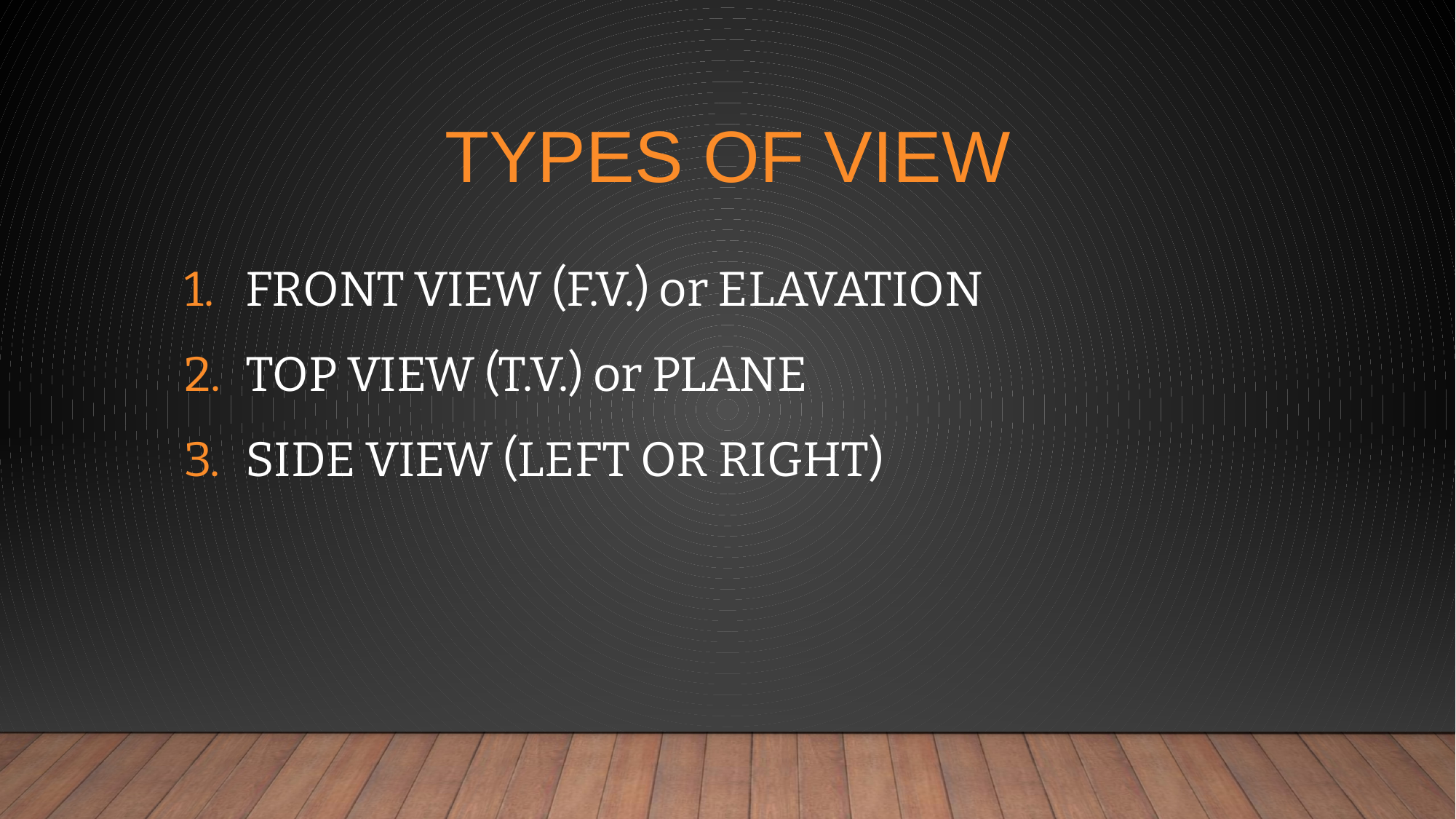

# Types of view
FRONT VIEW (F.V.) or ELAVATION
TOP VIEW (T.V.) or PLANE
SIDE VIEW (LEFT OR RIGHT)